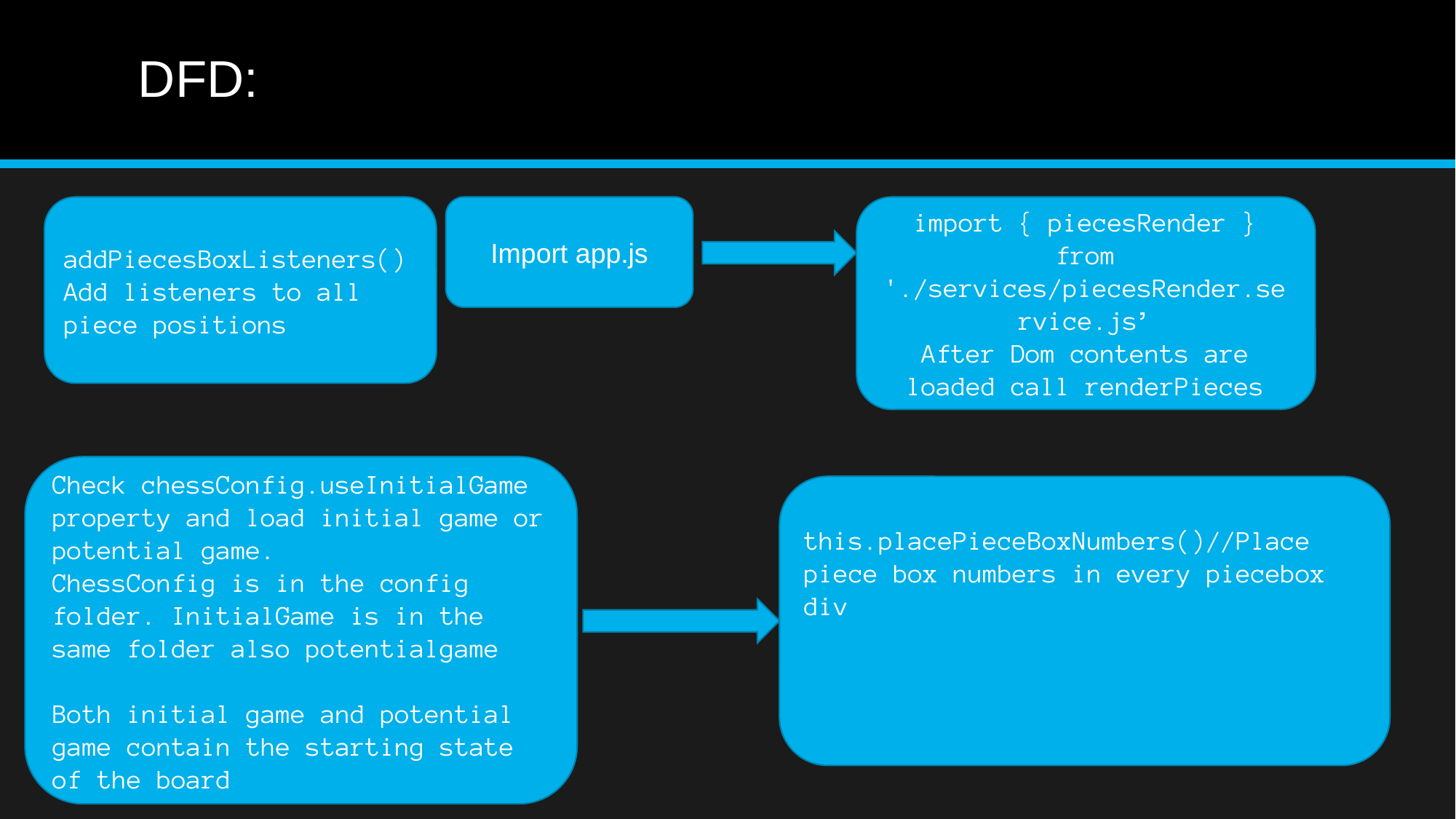

# DFD:

import { piecesRender } from './services/piecesRender.service.js’
After Dom contents are loaded call renderPieces

addPiecesBoxListeners()
Add listeners to all piece positions
Import app.js

Check chessConfig.useInitialGame property and load initial game or potential game.
ChessConfig is in the config folder. InitialGame is in the same folder also potentialgame

Both initial game and potential game contain the starting state of the board
this.placePieceBoxNumbers()//Place piece box numbers in every piecebox div